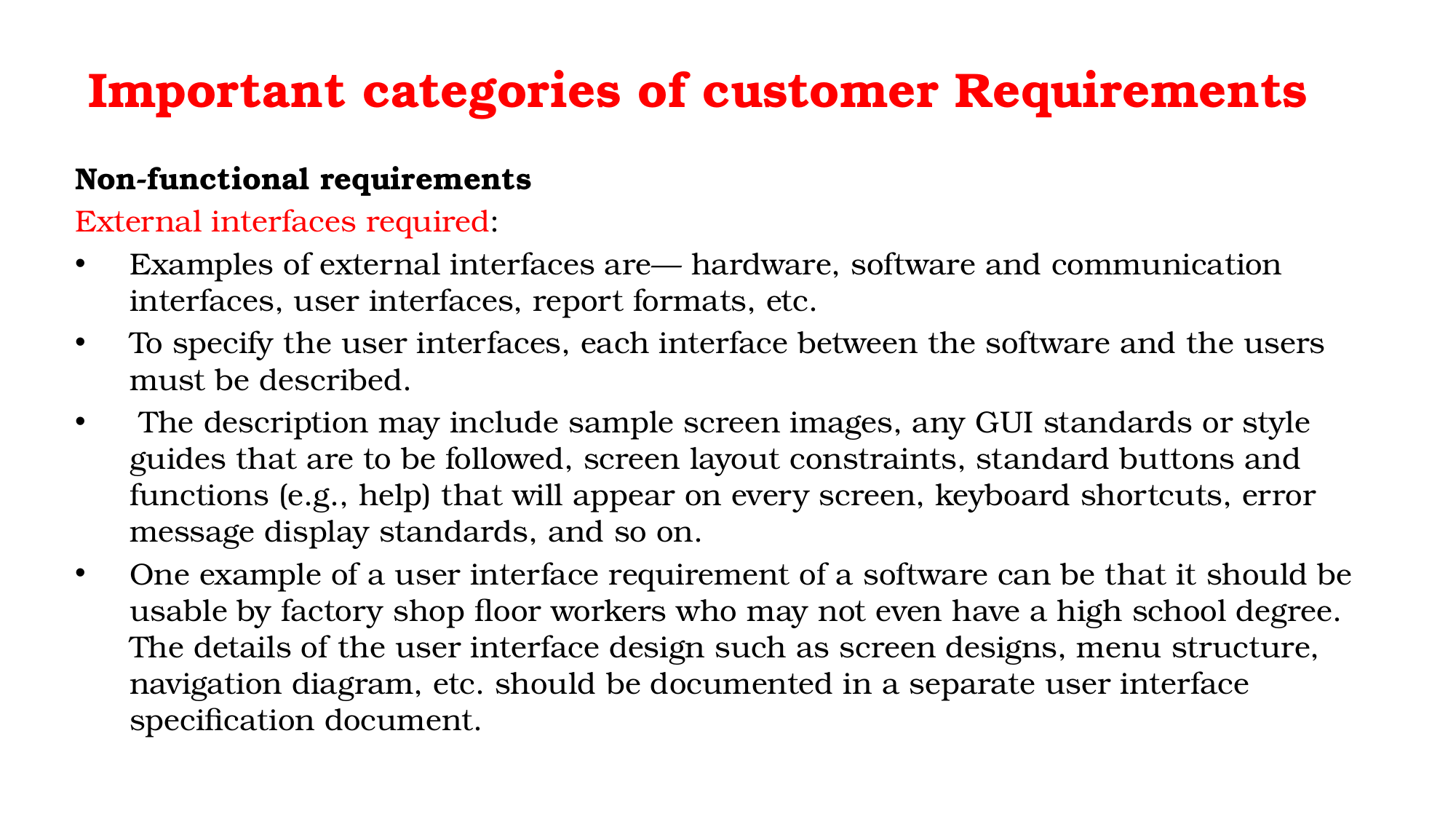

# Important categories of customer Requirements
Non-functional requirements
External interfaces required:
Examples of external interfaces are— hardware, software and communication interfaces, user interfaces, report formats, etc.
To specify the user interfaces, each interface between the software and the users must be described.
 The description may include sample screen images, any GUI standards or style guides that are to be followed, screen layout constraints, standard buttons and functions (e.g., help) that will appear on every screen, keyboard shortcuts, error message display standards, and so on.
One example of a user interface requirement of a software can be that it should be usable by factory shop floor workers who may not even have a high school degree. The details of the user interface design such as screen designs, menu structure, navigation diagram, etc. should be documented in a separate user interface specification document.